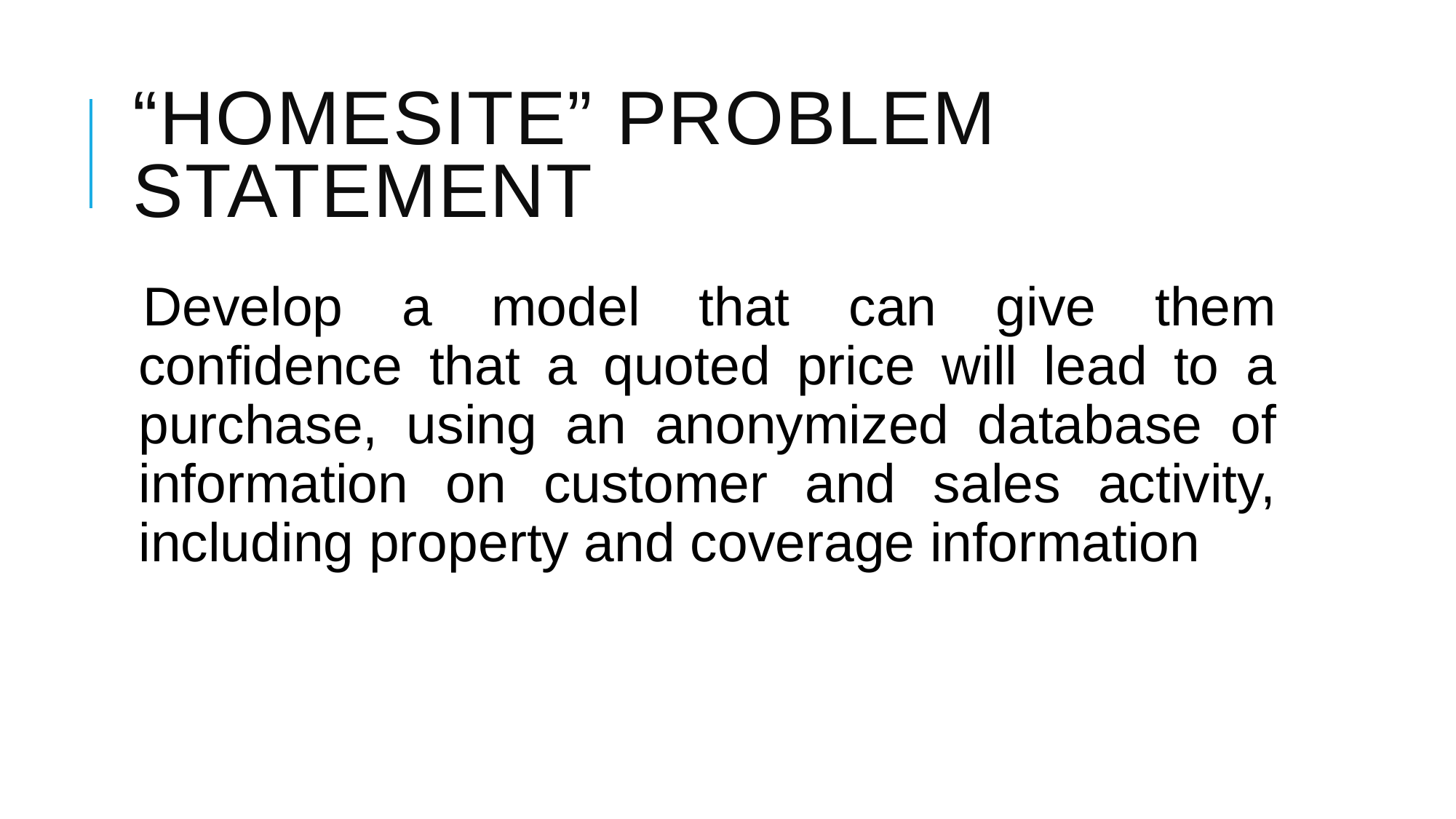

# “Homesite” Problem statement
Develop a model that can give them confidence that a quoted price will lead to a purchase, using an anonymized database of information on customer and sales activity, including property and coverage information